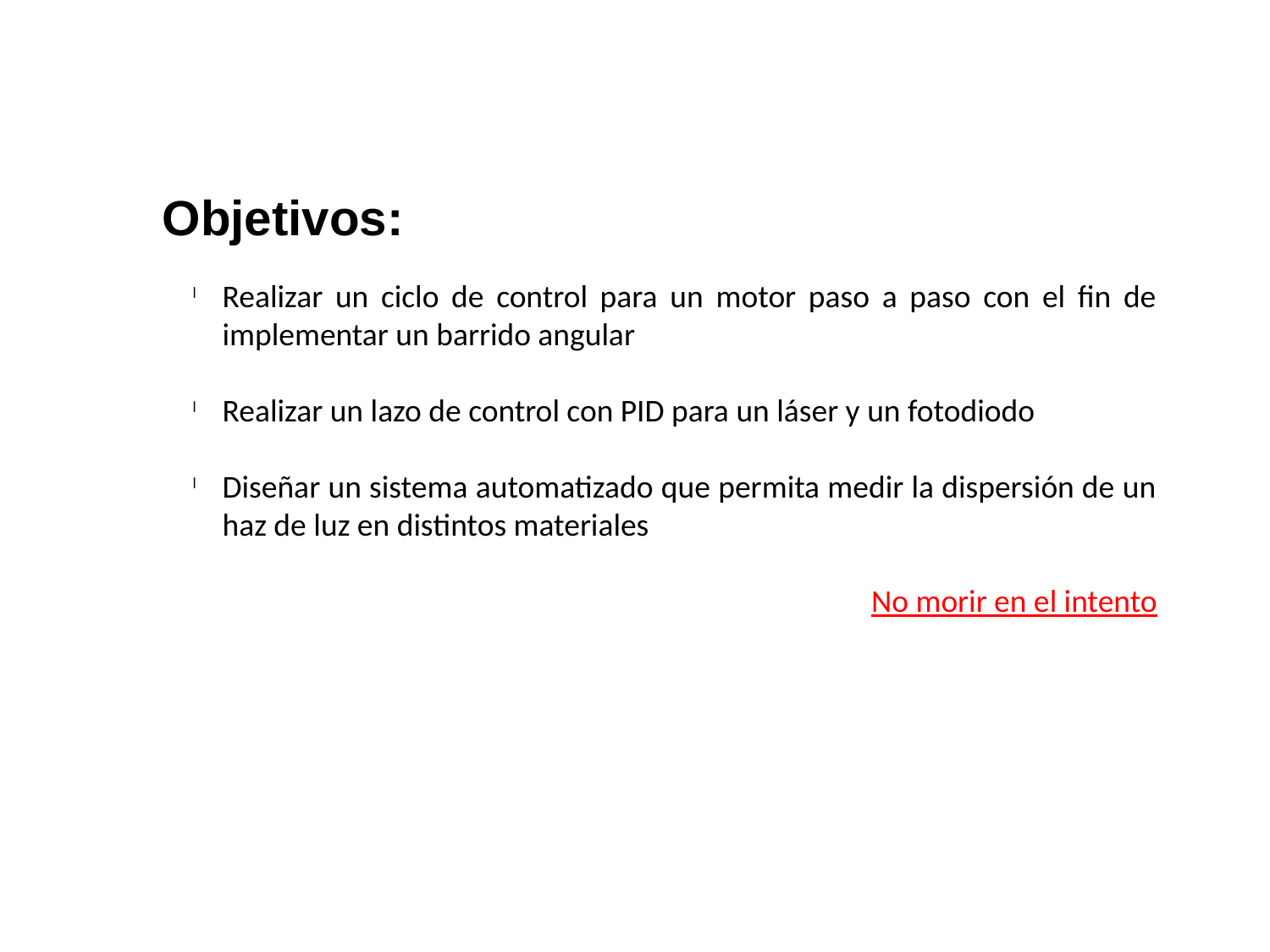

Objetivos:
Realizar un ciclo de control para un motor paso a paso con el fin de implementar un barrido angular

Realizar un lazo de control con PID para un láser y un fotodiodo

Diseñar un sistema automatizado que permita medir la dispersión de un haz de luz en distintos materiales

No morir en el intento